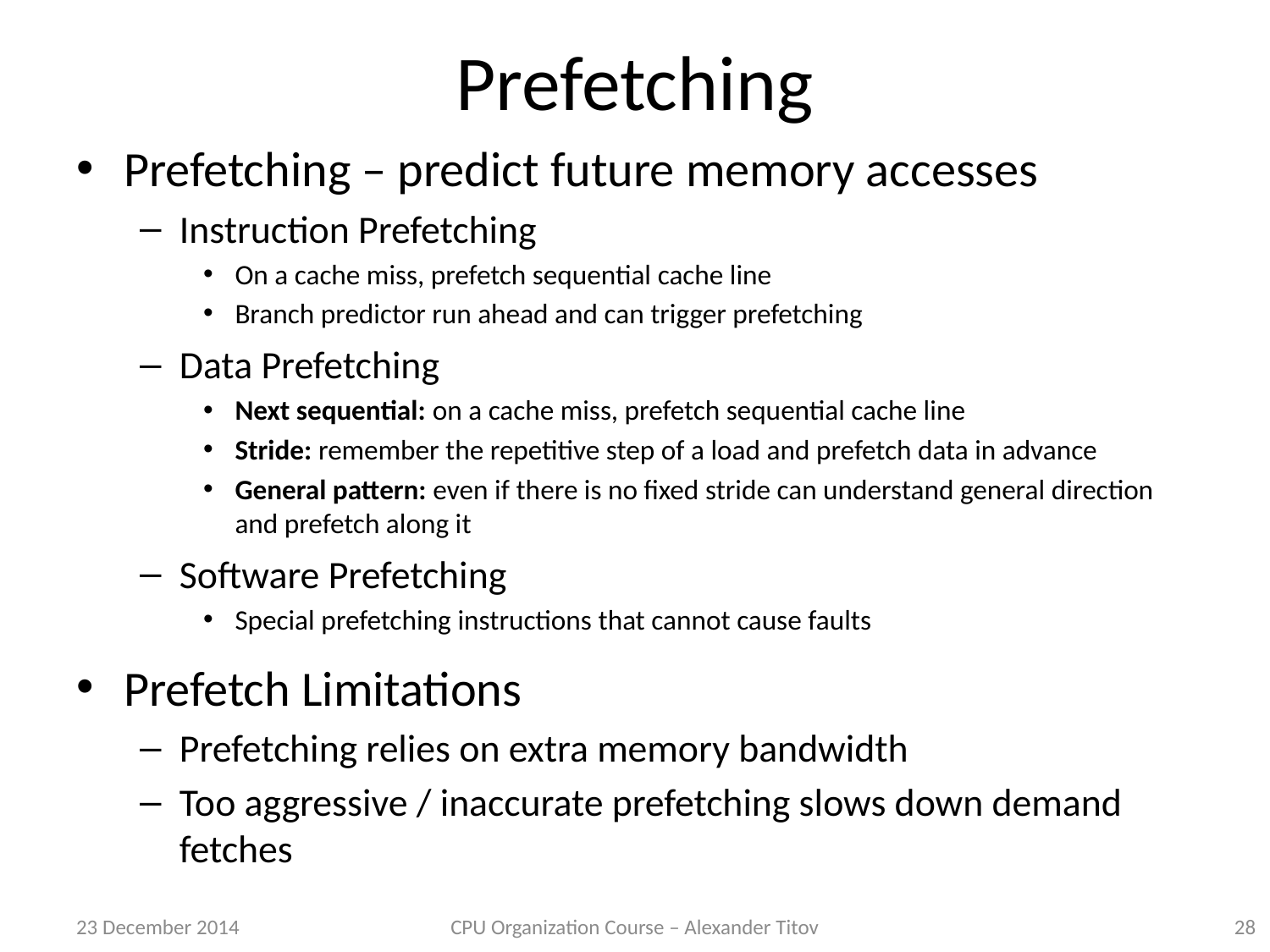

# Prefetching
Prefetching – predict future memory accesses
Instruction Prefetching
On a cache miss, prefetch sequential cache line
Branch predictor run ahead and can trigger prefetching
Data Prefetching
Next sequential: on a cache miss, prefetch sequential cache line
Stride: remember the repetitive step of a load and prefetch data in advance
General pattern: even if there is no fixed stride can understand general direction and prefetch along it
Software Prefetching
Special prefetching instructions that cannot cause faults
Prefetch Limitations
Prefetching relies on extra memory bandwidth
Too aggressive / inaccurate prefetching slows down demand fetches
23 December 2014
CPU Organization Course – Alexander Titov
28